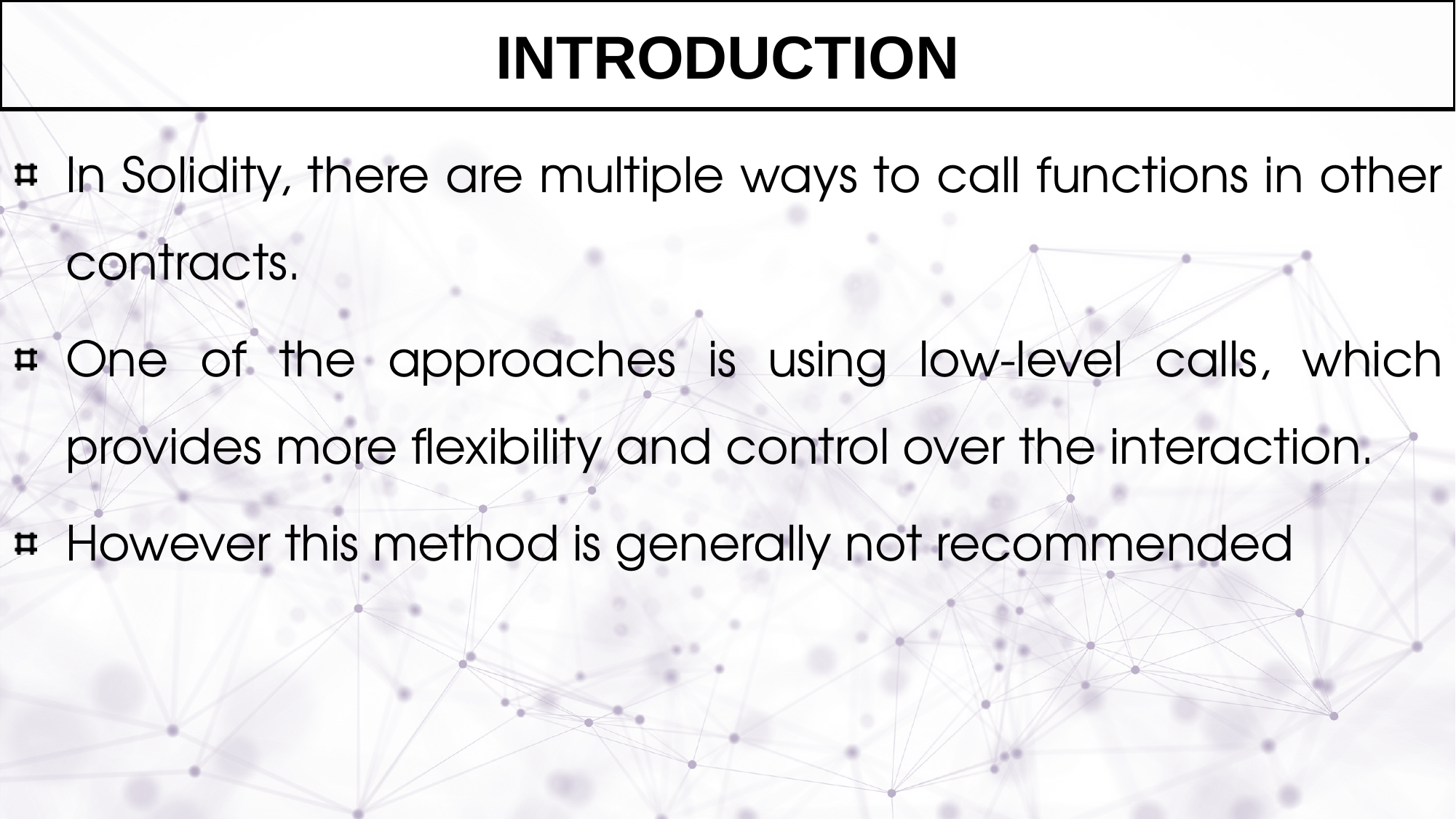

# Introduction
In Solidity, there are multiple ways to call functions in other contracts.
One of the approaches is using low-level calls, which provides more flexibility and control over the interaction.
However this method is generally not recommended